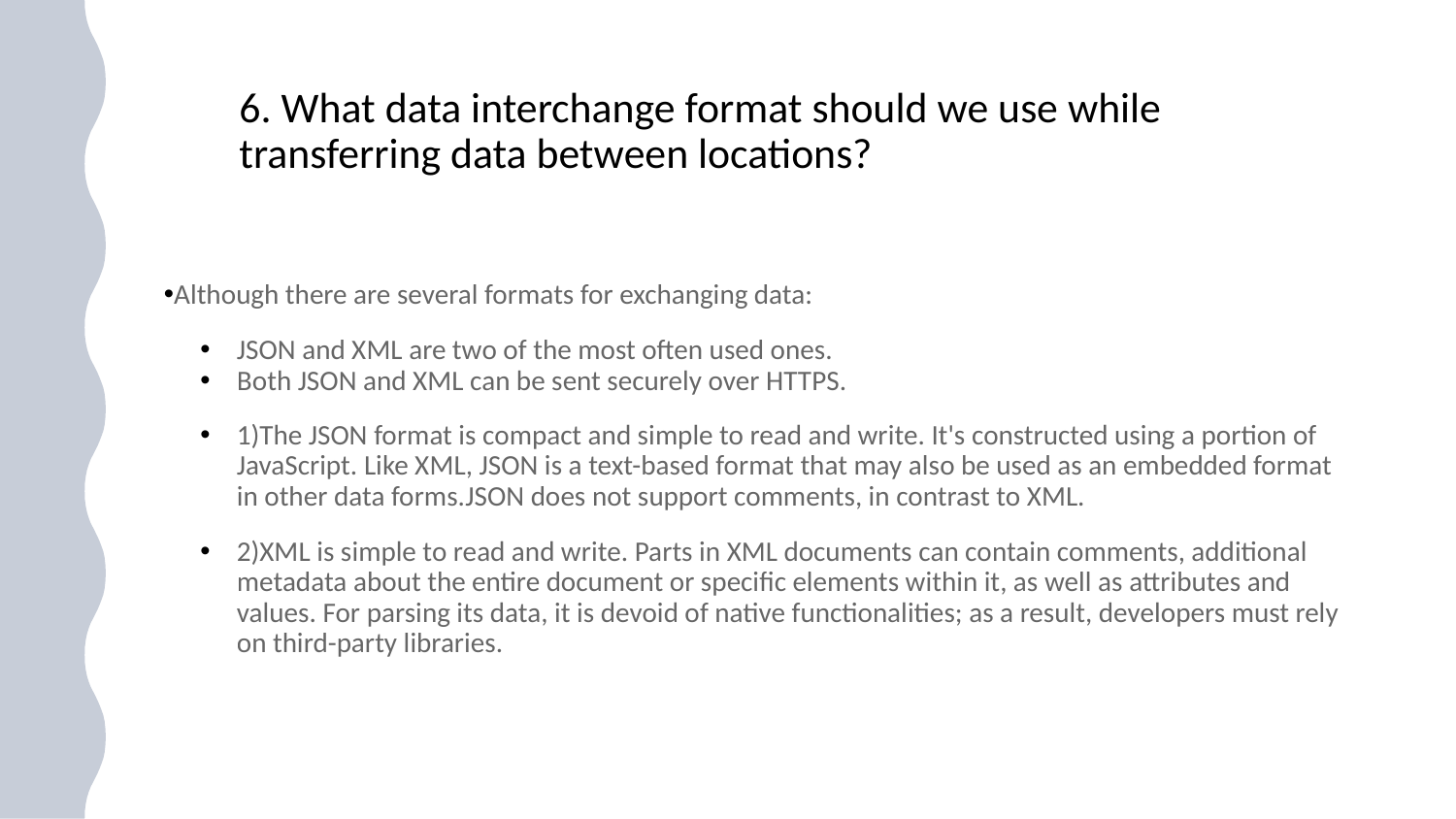

# 6. What data interchange format should we use while transferring data between locations?
Although there are several formats for exchanging data:
JSON and XML are two of the most often used ones.
Both JSON and XML can be sent securely over HTTPS.
1)The JSON format is compact and simple to read and write. It's constructed using a portion of JavaScript. Like XML, JSON is a text-based format that may also be used as an embedded format in other data forms.JSON does not support comments, in contrast to XML.
2)XML is simple to read and write. Parts in XML documents can contain comments, additional metadata about the entire document or specific elements within it, as well as attributes and values. For parsing its data, it is devoid of native functionalities; as a result, developers must rely on third-party libraries.